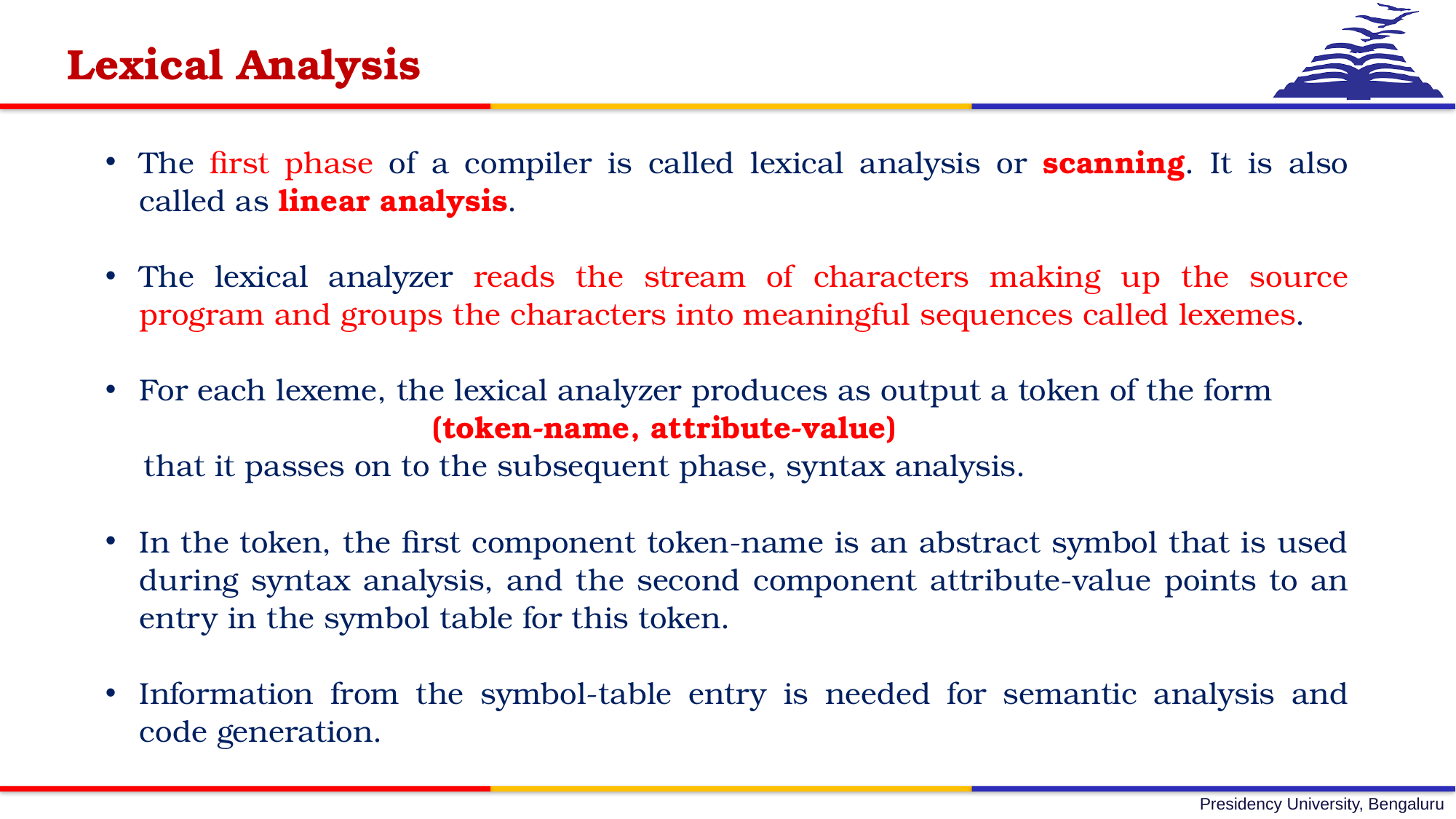

Lexical Analysis
The first phase of a compiler is called lexical analysis or scanning. It is also called as linear analysis.

The lexical analyzer reads the stream of characters making up the source program and groups the characters into meaningful sequences called lexemes.

For each lexeme, the lexical analyzer produces as output a token of the form
			(token-name, attribute-value)
    that it passes on to the subsequent phase, syntax analysis.

In the token, the first component token-name is an abstract symbol that is used during syntax analysis, and the second component attribute-value points to an entry in the symbol table for this token.

Information from the symbol-table entry is needed for semantic analysis and code generation.